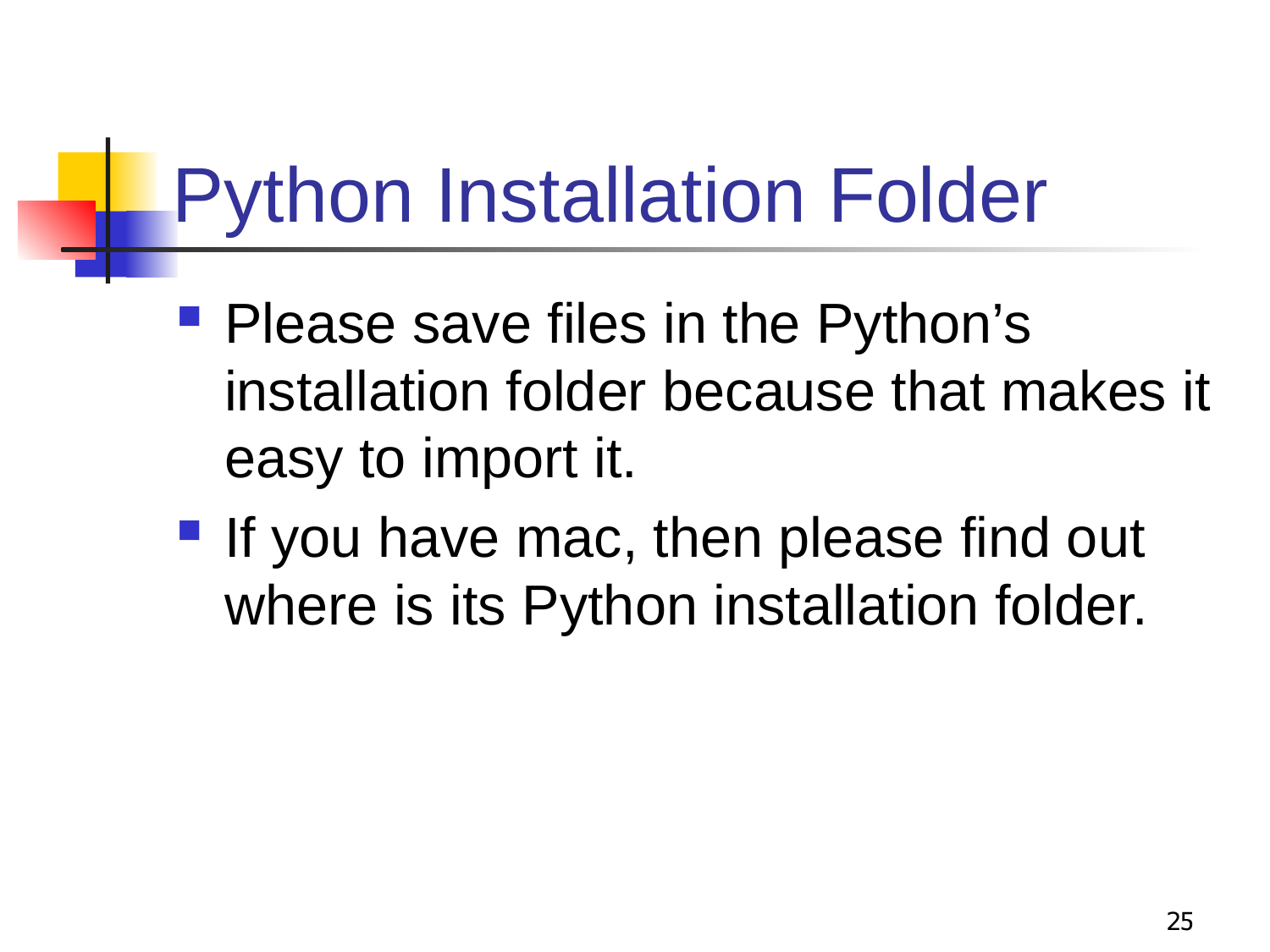

# Python Installation Folder
Please save files in the Python’s installation folder because that makes it easy to import it.
If you have mac, then please find out where is its Python installation folder.

25